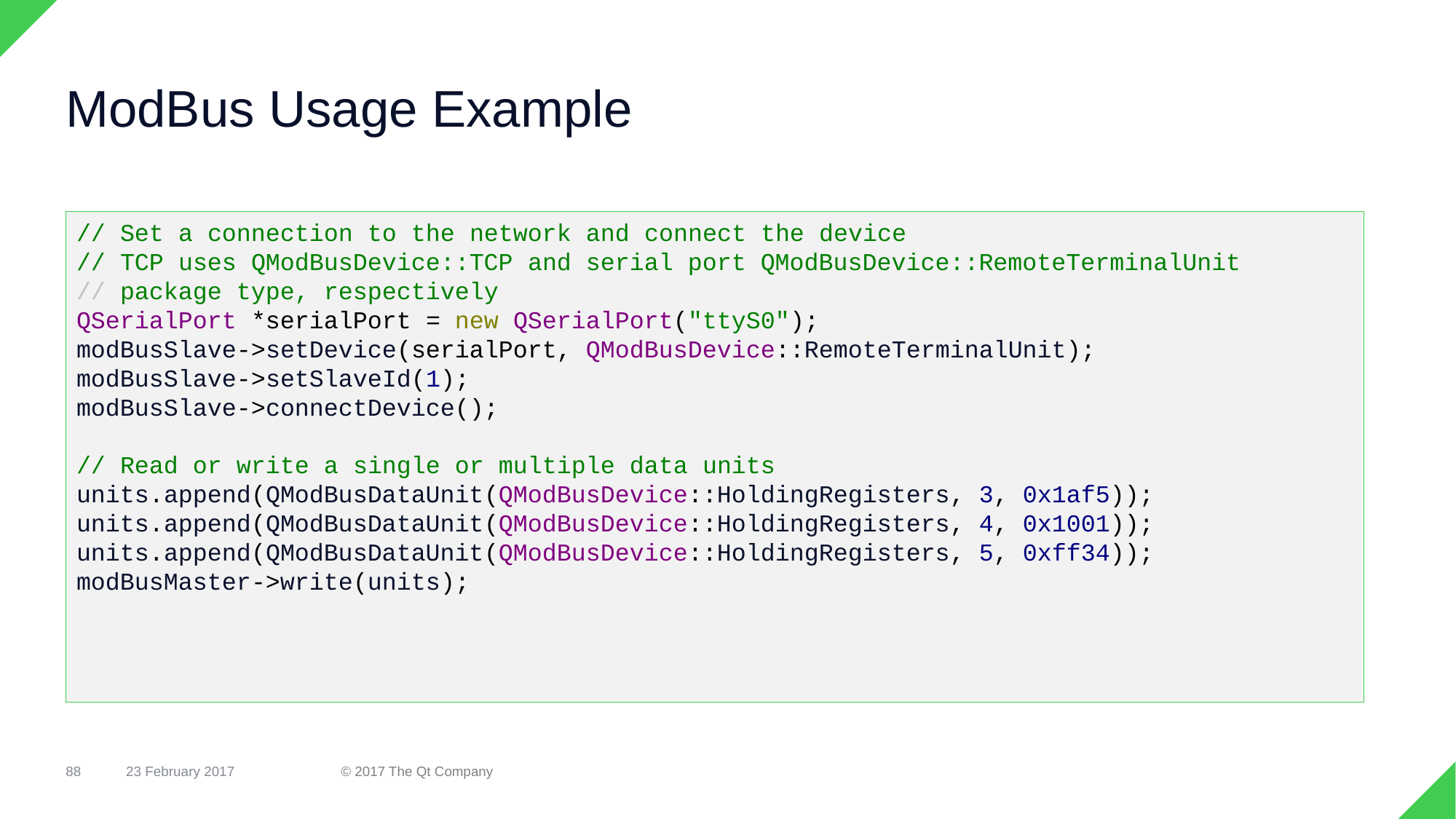

# ModBus Usage Example
// Set a connection to the network and connect the device
// TCP uses QModBusDevice::TCP and serial port QModBusDevice::RemoteTerminalUnit
// package type, respectively
QSerialPort *serialPort = new QSerialPort("ttyS0");
modBusSlave->setDevice(serialPort, QModBusDevice::RemoteTerminalUnit);
modBusSlave->setSlaveId(1);
modBusSlave->connectDevice();

// Read or write a single or multiple data units units.append(QModBusDataUnit(QModBusDevice::HoldingRegisters, 3, 0x1af5)); units.append(QModBusDataUnit(QModBusDevice::HoldingRegisters, 4, 0x1001)); units.append(QModBusDataUnit(QModBusDevice::HoldingRegisters, 5, 0xff34));
modBusMaster->write(units);
88
23 February 2017
© 2017 The Qt Company